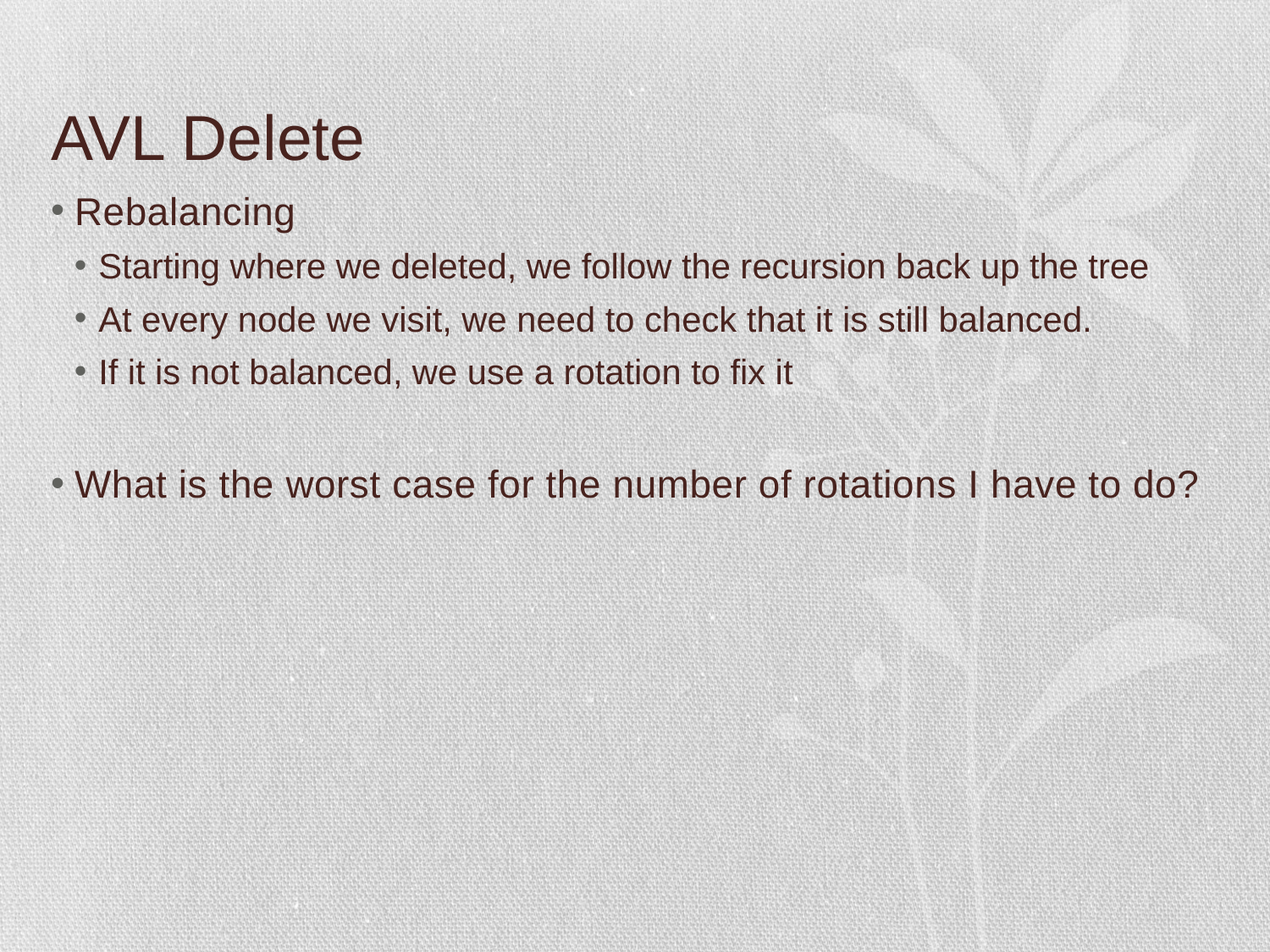

# AVL Delete
Rebalancing
Starting where we deleted, we follow the recursion back up the tree
At every node we visit, we need to check that it is still balanced.
If it is not balanced, we use a rotation to fix it

What is the worst case for the number of rotations I have to do?